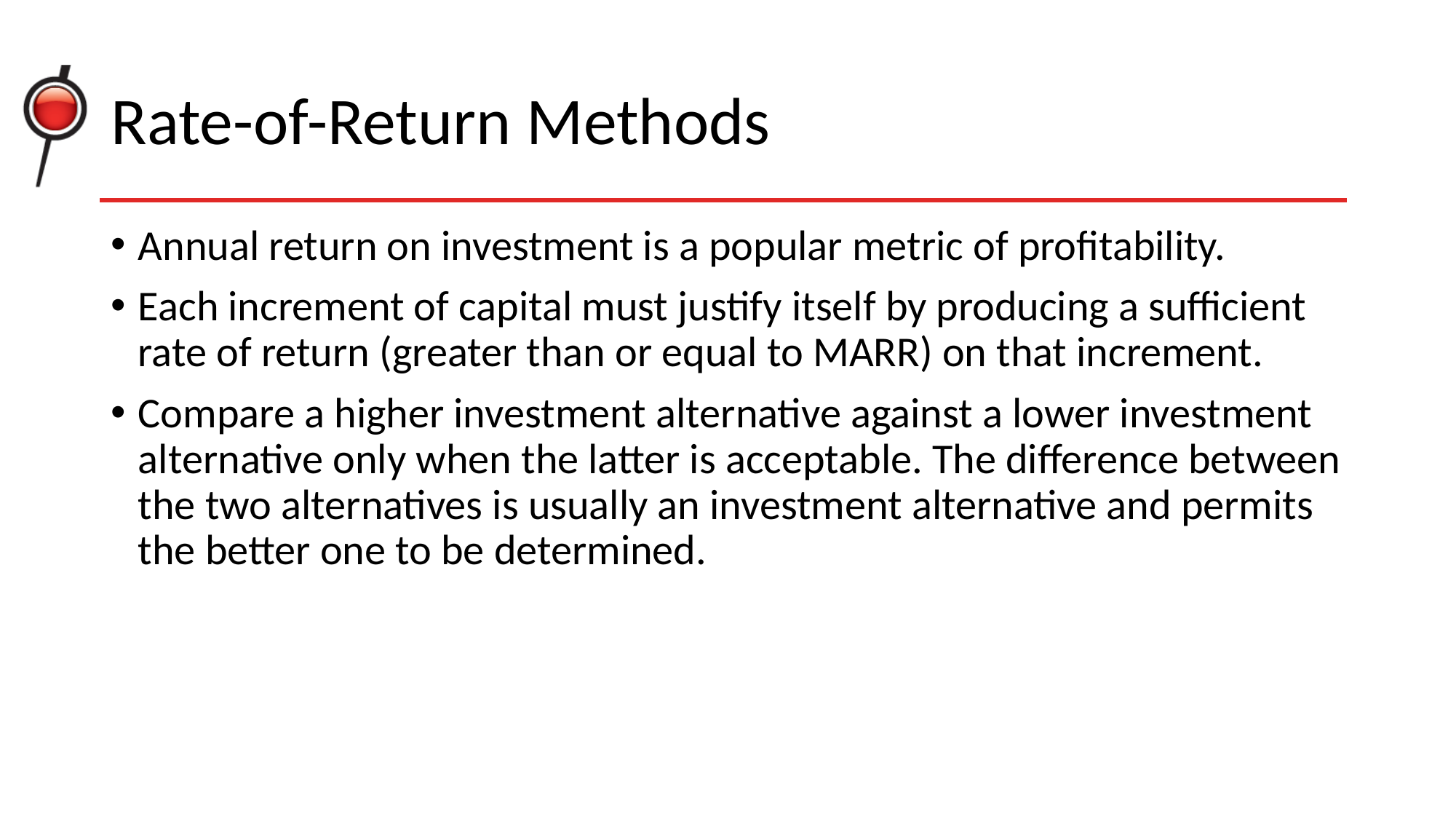

# Rate-of-Return Methods
Annual return on investment is a popular metric of profitability.
Each increment of capital must justify itself by producing a sufficient rate of return (greater than or equal to MARR) on that increment.
Compare a higher investment alternative against a lower investment alternative only when the latter is acceptable. The difference between the two alternatives is usually an investment alternative and permits the better one to be determined.